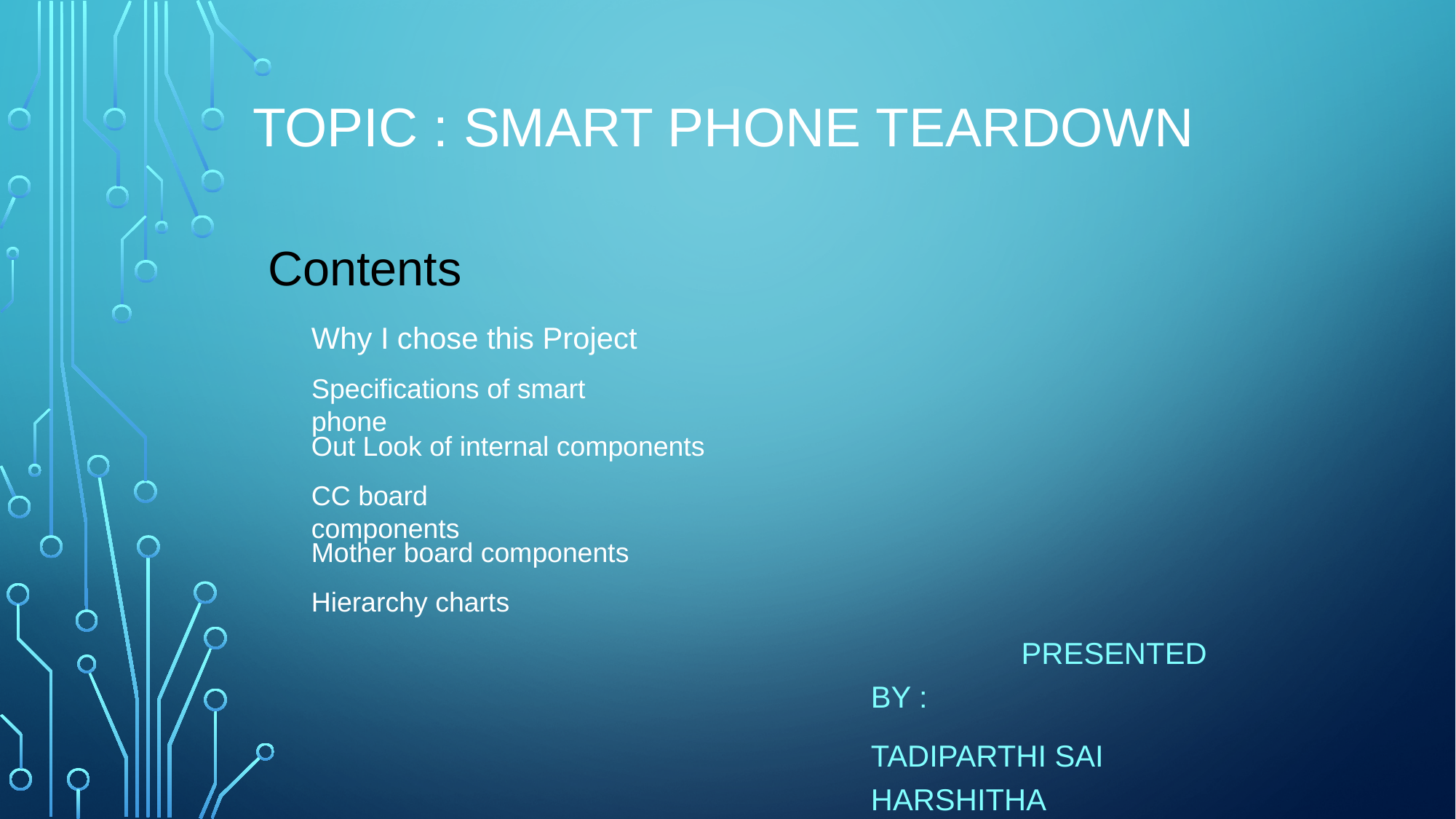

# TOPIC : SMART PHONE TEARDOWN
Contents
Why I chose this Project
Specifications of smart phone
Out Look of internal components
CC board components
Mother board components
Hierarchy charts
                  PRESENTED BY :
TADIPARTHI SAI HARSHITHA
                        21116094